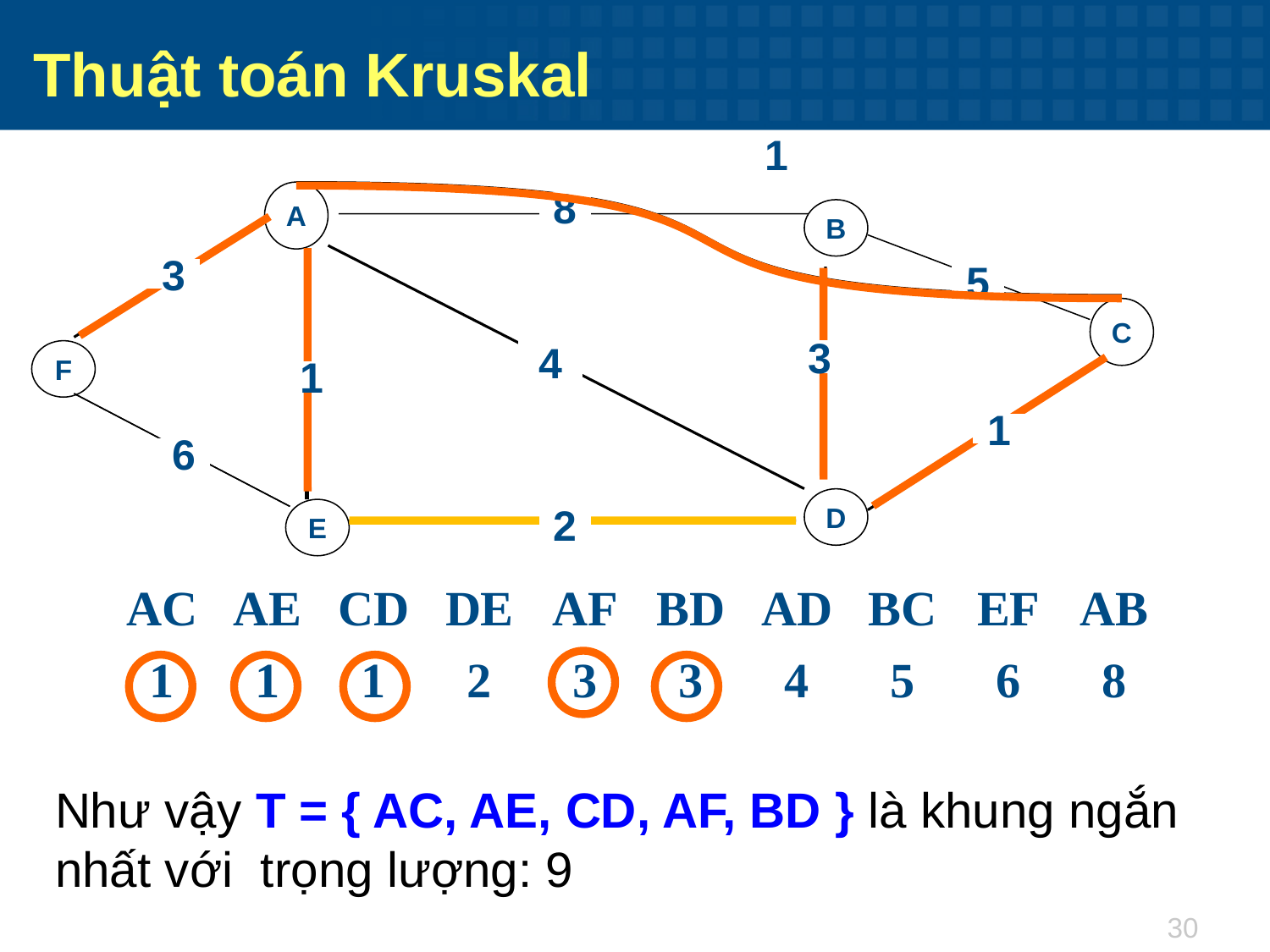

Thuật toán Kruskal
1
A
8
B

3

5

C
F
4
3

1

1

6
D
E
2

| AC | AE | CD | DE | AF | BD | AD | BC | EF | AB |
| --- | --- | --- | --- | --- | --- | --- | --- | --- | --- |
| 1 | 1 | 1 | 2 | 3 | 3 | 4 | 5 | 6 | 8 |

Như vậy T = { AC, AE, CD, AF, BD } là khung ngắn nhất với  trọng lượng: 9